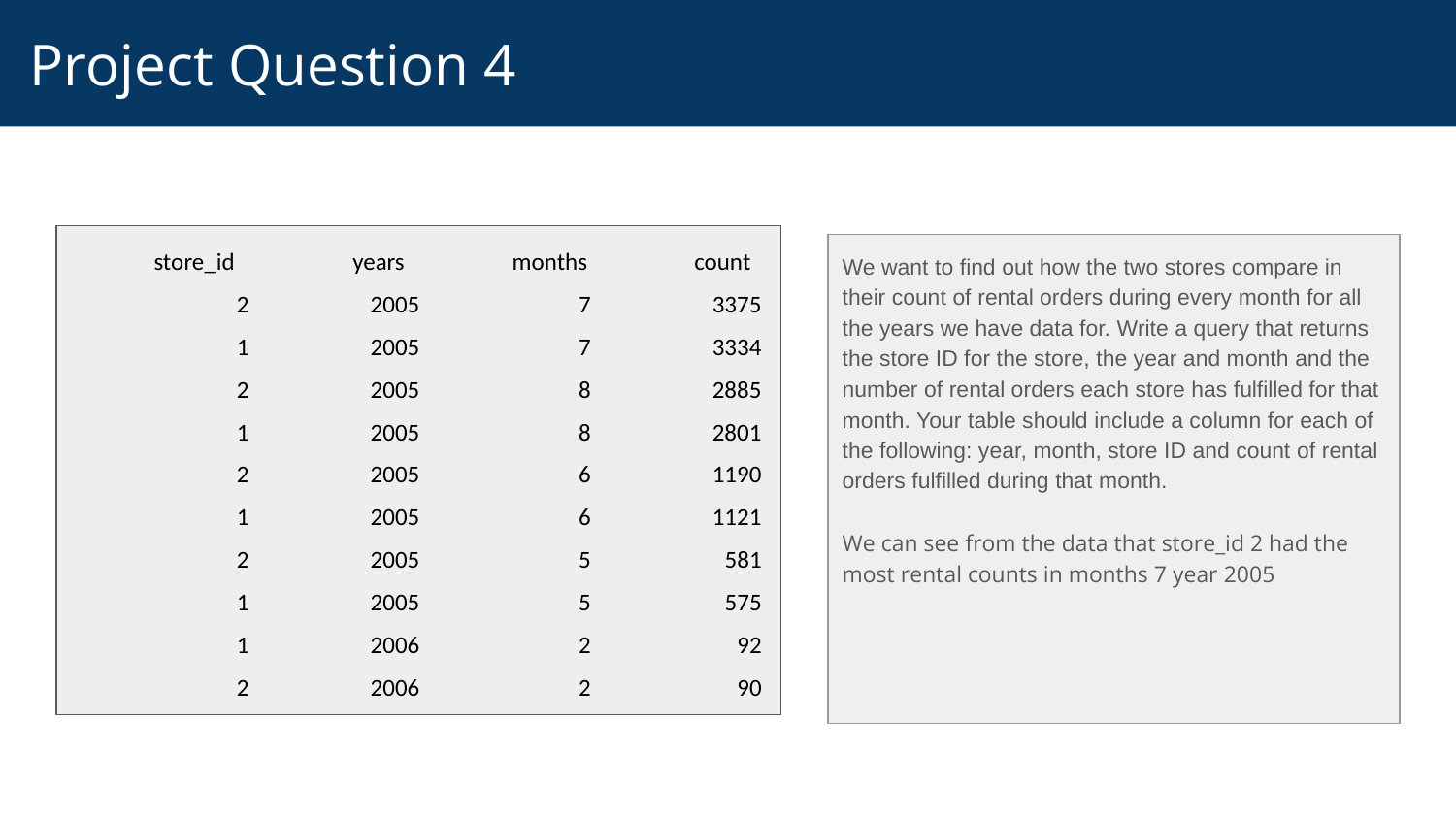

# Project Question 4

| store\_id | years | months | count |
| --- | --- | --- | --- |
| 2 | 2005 | 7 | 3375 |
| 1 | 2005 | 7 | 3334 |
| 2 | 2005 | 8 | 2885 |
| 1 | 2005 | 8 | 2801 |
| 2 | 2005 | 6 | 1190 |
| 1 | 2005 | 6 | 1121 |
| 2 | 2005 | 5 | 581 |
| 1 | 2005 | 5 | 575 |
| 1 | 2006 | 2 | 92 |
| 2 | 2006 | 2 | 90 |
We want to find out how the two stores compare in their count of rental orders during every month for all the years we have data for. Write a query that returns the store ID for the store, the year and month and the number of rental orders each store has fulfilled for that month. Your table should include a column for each of the following: year, month, store ID and count of rental orders fulfilled during that month.
We can see from the data that store_id 2 had the most rental counts in months 7 year 2005